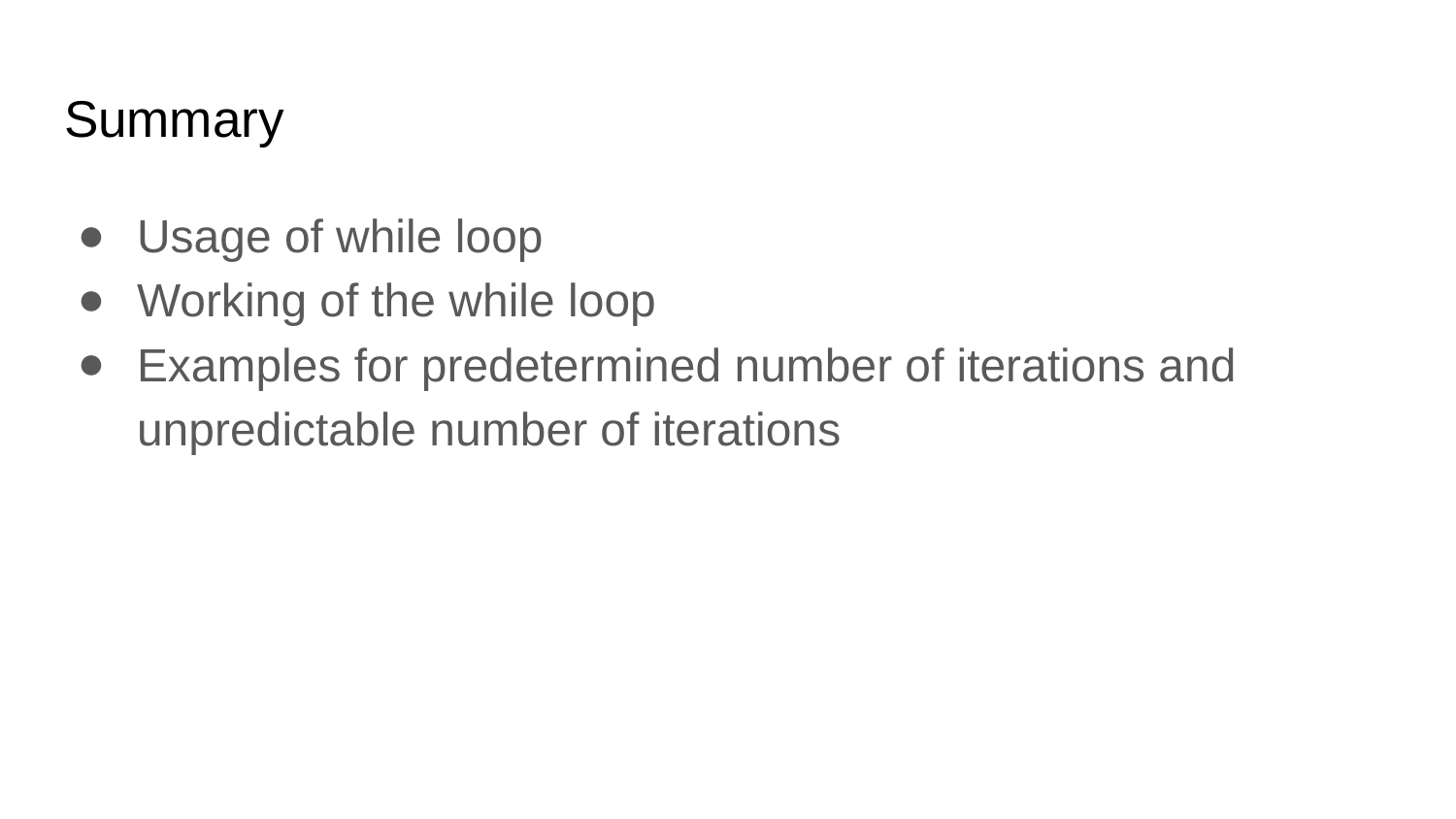

# Summary
Usage of while loop
Working of the while loop
Examples for predetermined number of iterations and unpredictable number of iterations